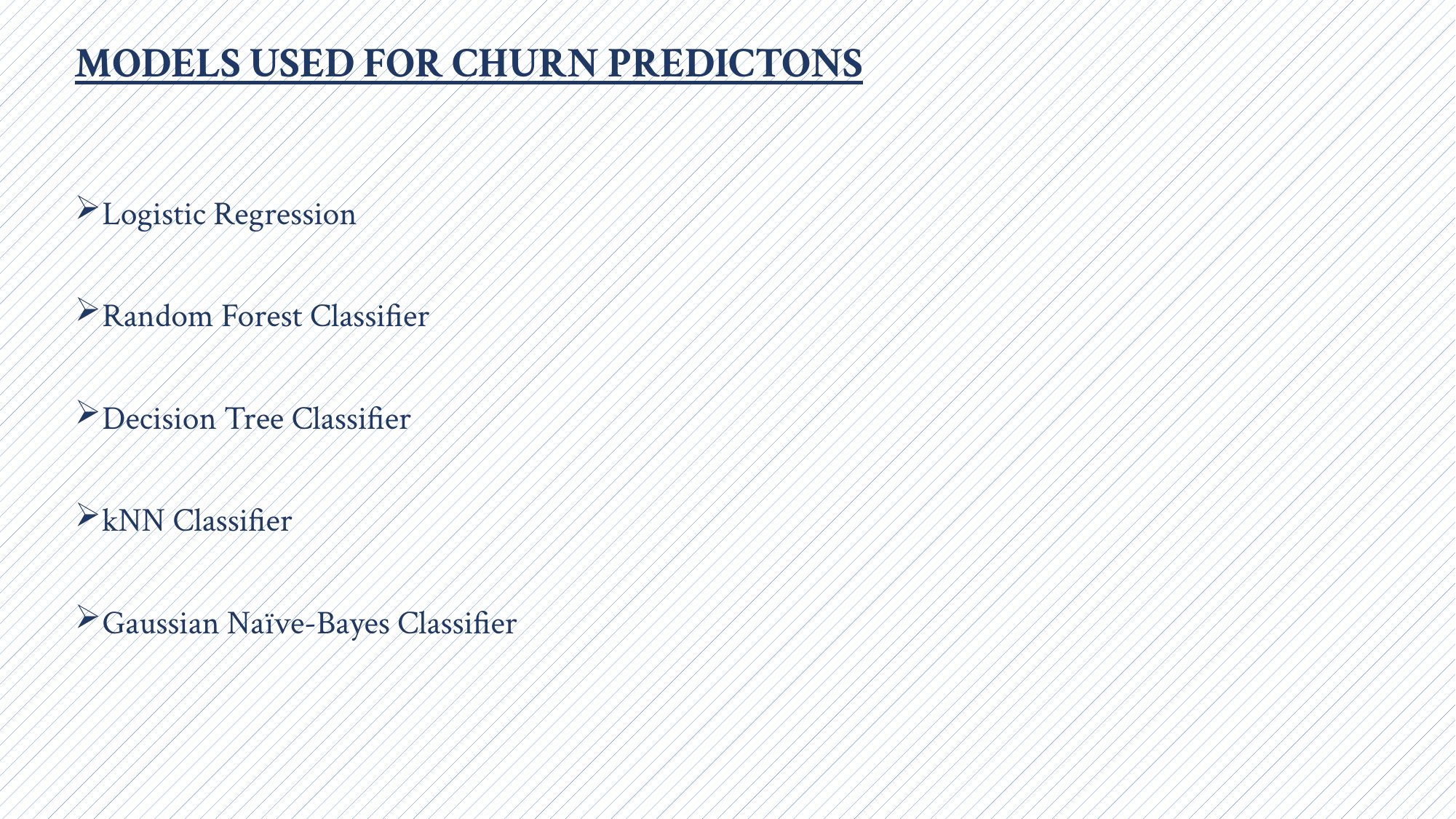

# MODELS USED FOR CHURN PREDICTONS
Logistic Regression

Random Forest Classifier

Decision Tree Classifier

kNN Classifier

Gaussian Naïve-Bayes Classifier